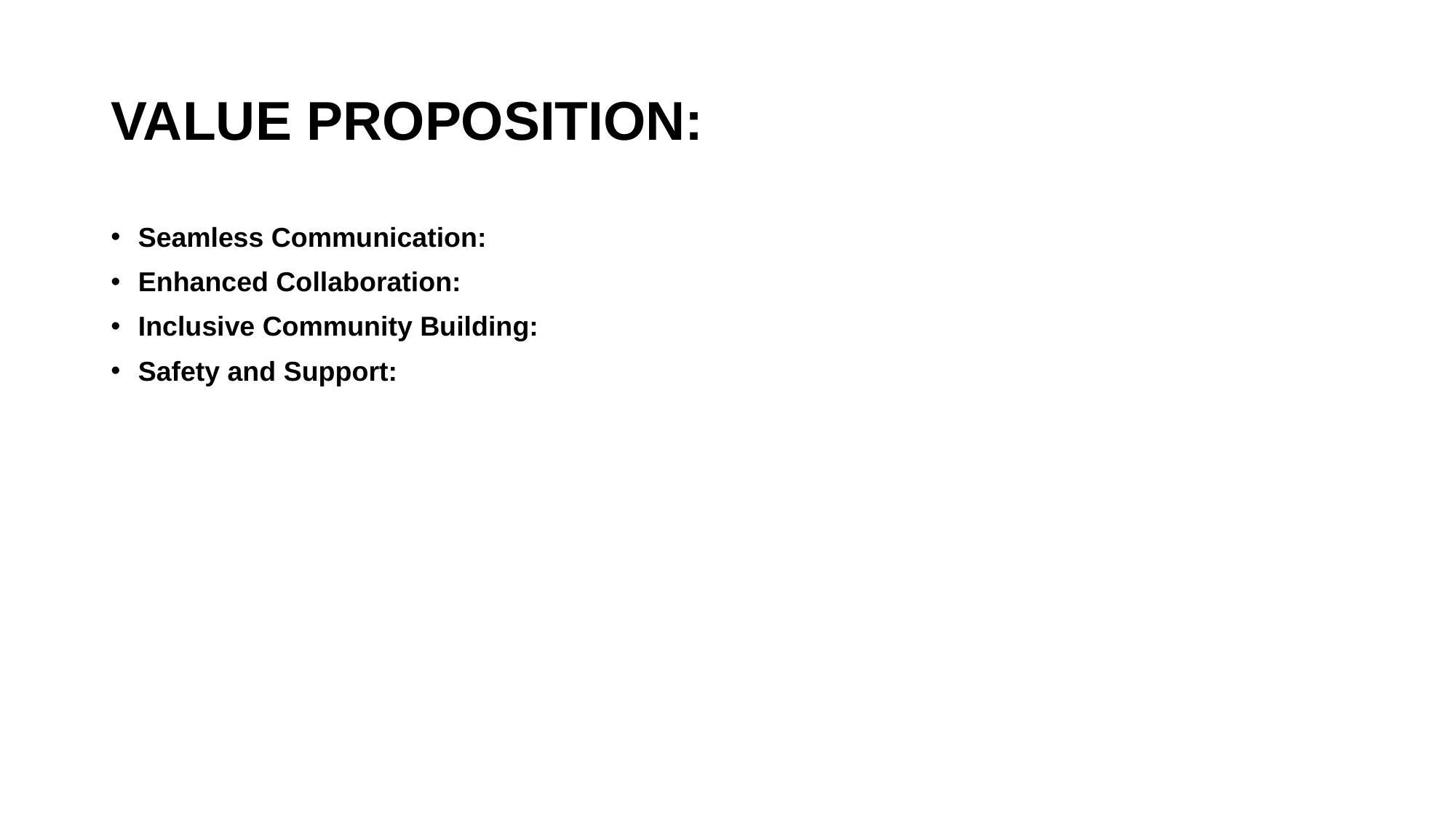

# VALUE PROPOSITION:
Seamless Communication:
Enhanced Collaboration:
Inclusive Community Building:
Safety and Support: